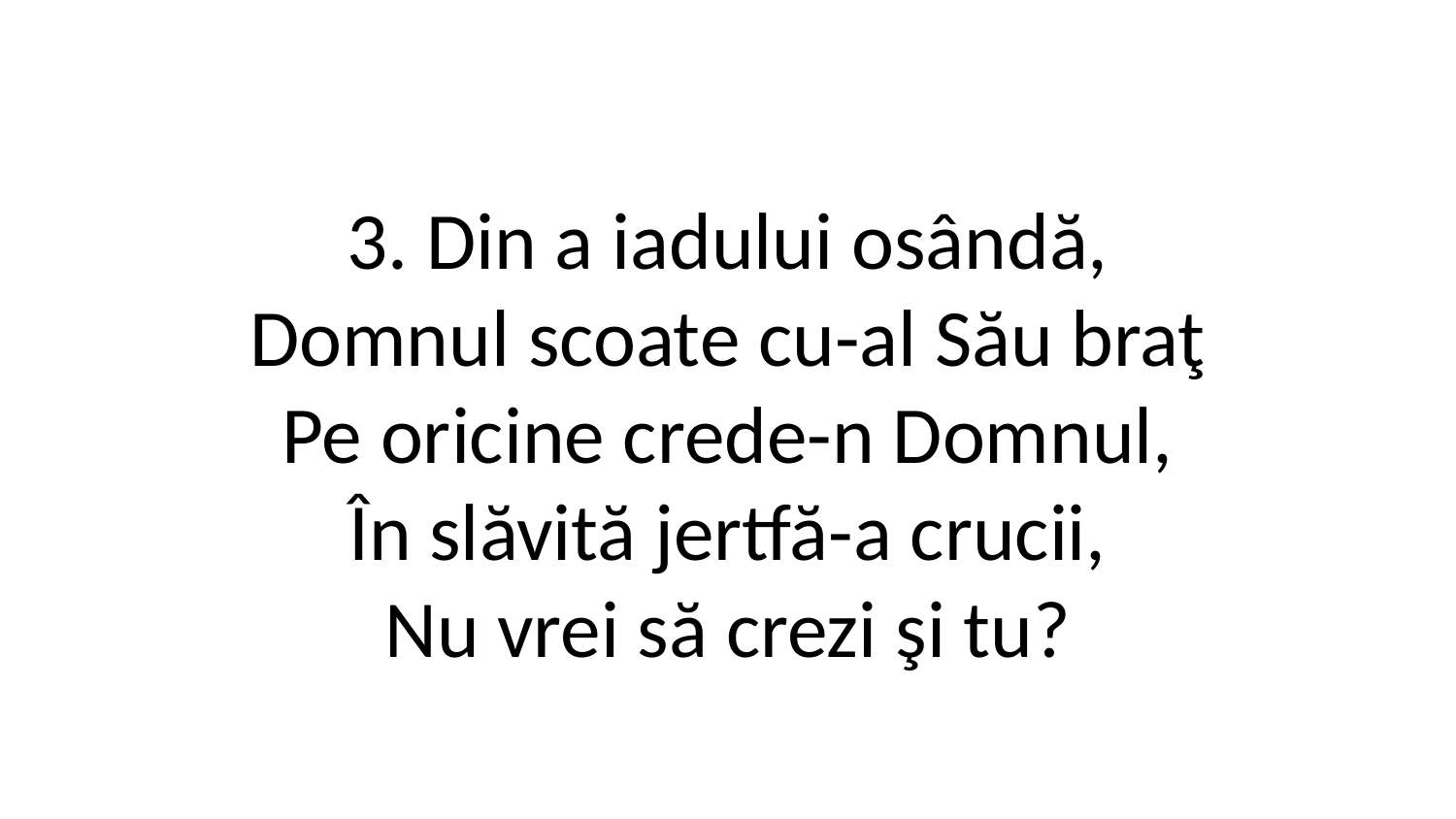

3. Din a iadului osândă,
Domnul scoate cu-al Său braţ
Pe oricine crede-n Domnul,
În slăvită jertfă-a crucii,
Nu vrei să crezi şi tu?